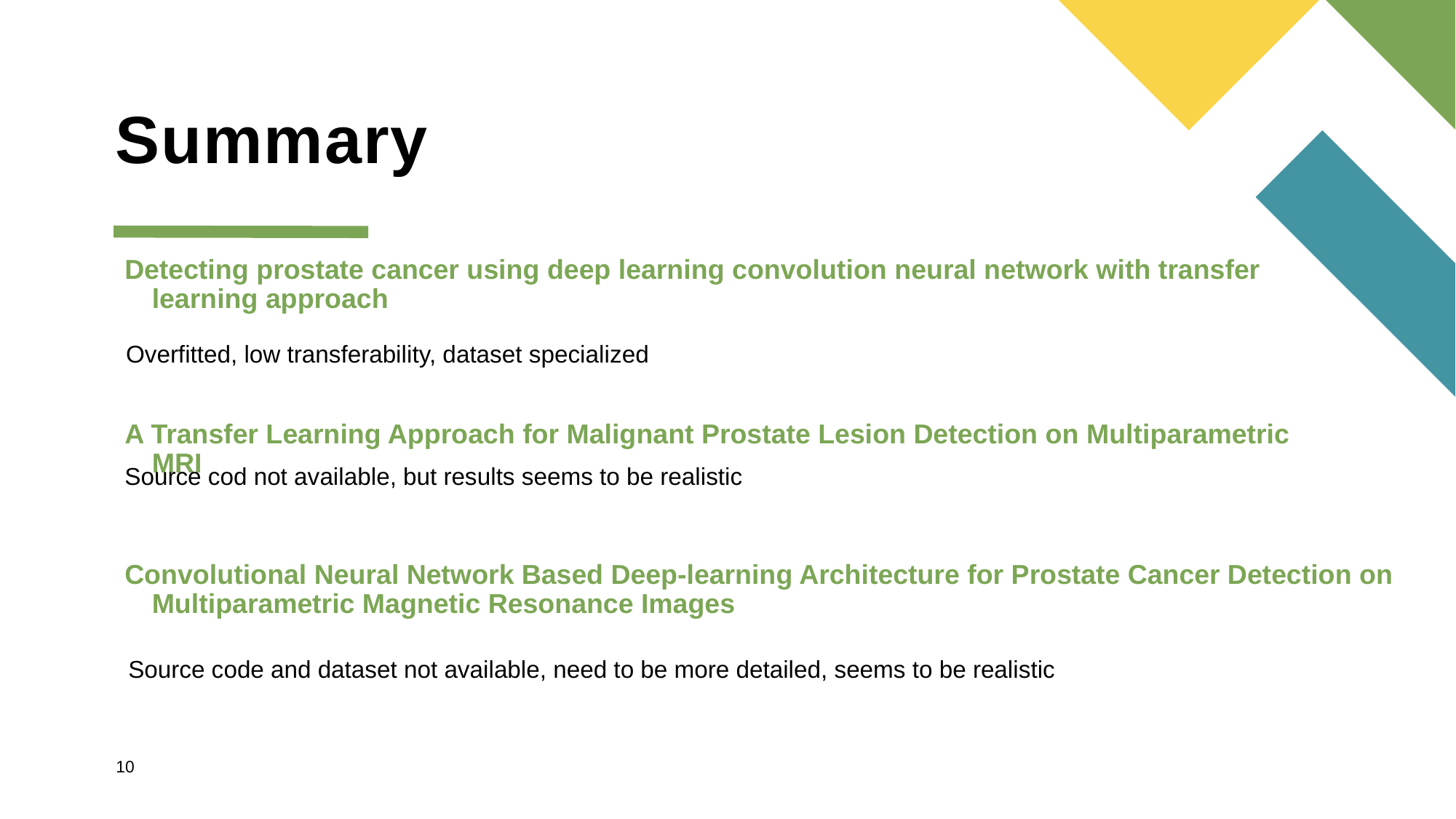

# Summary
Detecting prostate cancer using deep learning convolution neural network with transfer learning approach

Overfitted, low transferability, dataset specialized
A Transfer Learning Approach for Malignant Prostate Lesion Detection on Multiparametric MRI

Source cod not available, but results seems to be realistic
Convolutional Neural Network Based Deep-learning Architecture for Prostate Cancer Detection on Multiparametric Magnetic Resonance Images
Source code and dataset not available, need to be more detailed, seems to be realistic
10